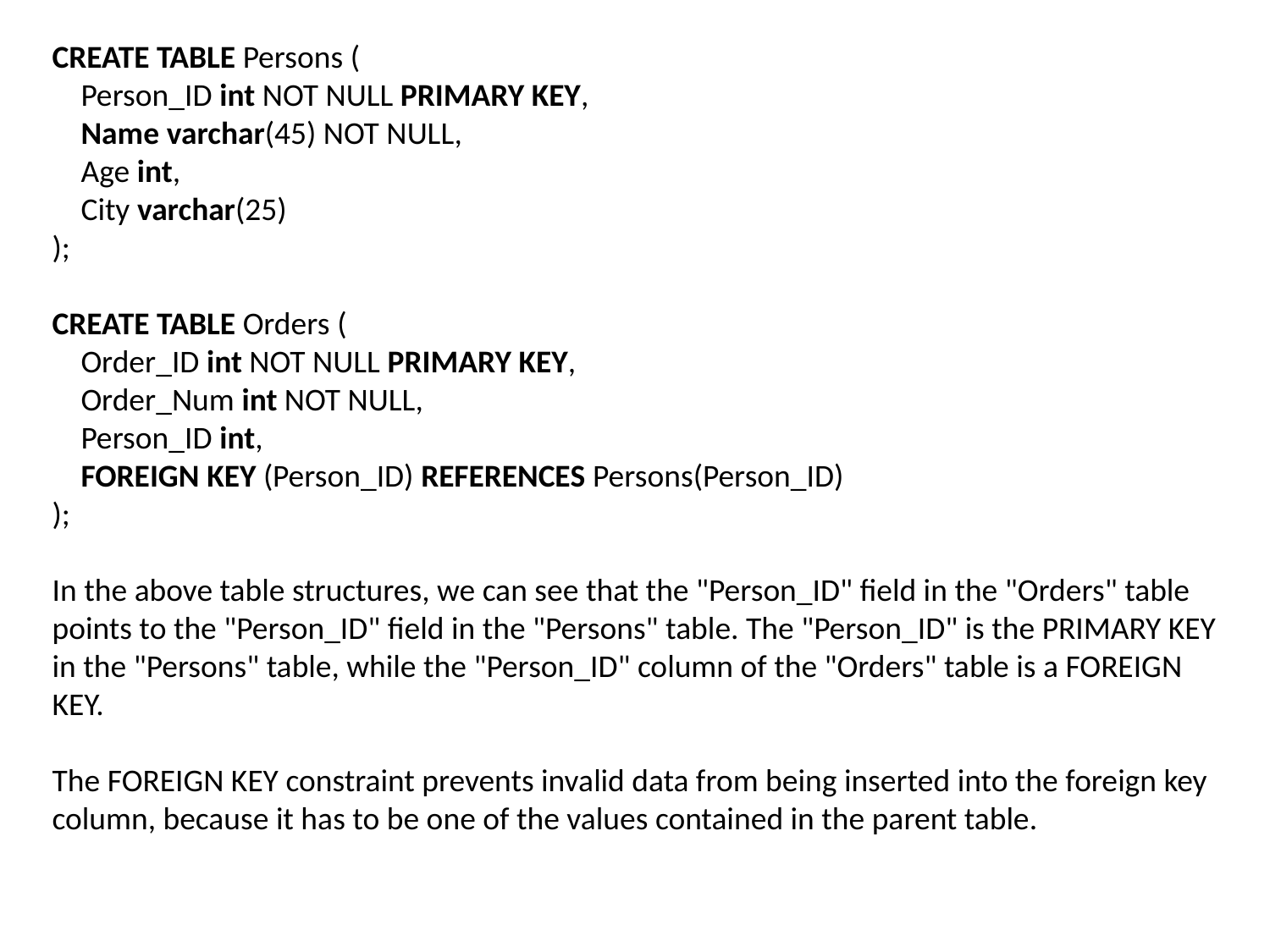

CREATE TABLE Persons (
    Person_ID int NOT NULL PRIMARY KEY,
    Name varchar(45) NOT NULL,
    Age int,
    City varchar(25)
);

CREATE TABLE Orders (
    Order_ID int NOT NULL PRIMARY KEY,
    Order_Num int NOT NULL,
    Person_ID int,
    FOREIGN KEY (Person_ID) REFERENCES Persons(Person_ID)
);

In the above table structures, we can see that the "Person_ID" field in the "Orders" table points to the "Person_ID" field in the "Persons" table. The "Person_ID" is the PRIMARY KEY in the "Persons" table, while the "Person_ID" column of the "Orders" table is a FOREIGN KEY.

The FOREIGN KEY constraint prevents invalid data from being inserted into the foreign key column, because it has to be one of the values contained in the parent table.